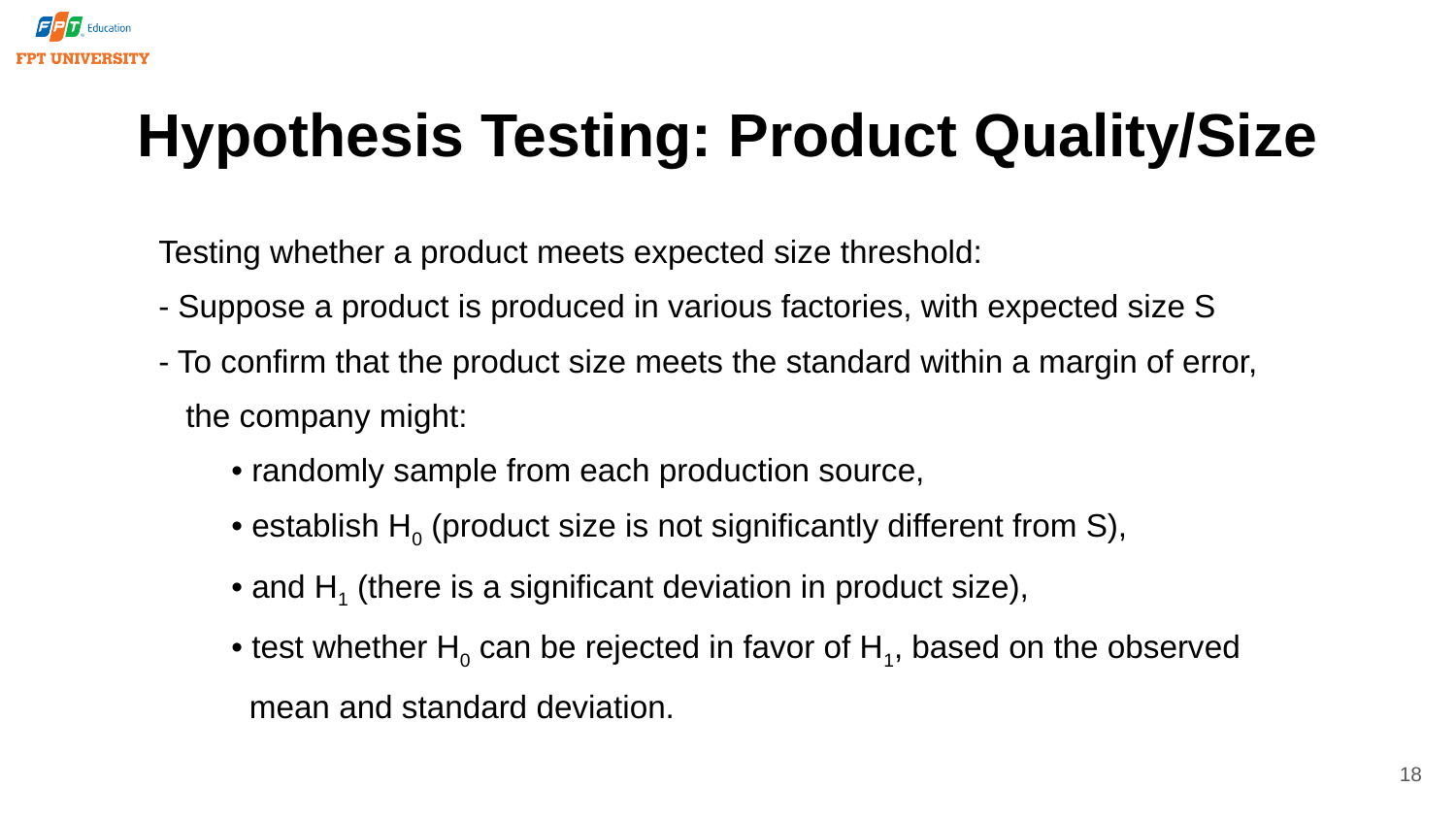

# Hypothesis Testing: Product Quality/Size
Testing whether a product meets expected size threshold:
- Suppose a product is produced in various factories, with expected size S
- To confirm that the product size meets the standard within a margin of error,
   the company might:
• randomly sample from each production source,
• establish H0 (product size is not significantly different from S),
• and H1 (there is a significant deviation in product size),
• test whether H0 can be rejected in favor of H1, based on the observed
  mean and standard deviation.
18